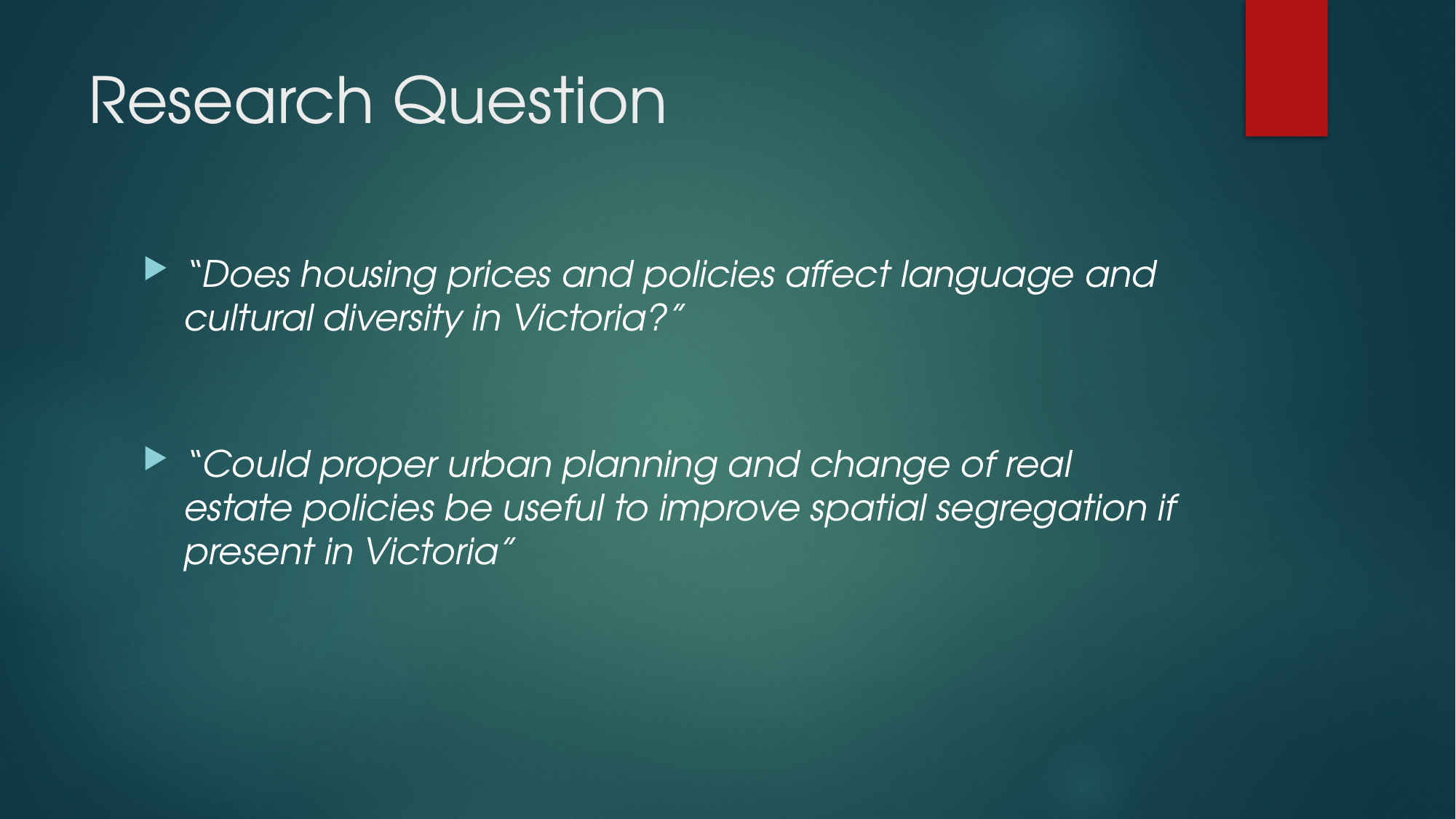

# Research Question
“Does housing prices and policies affect language and cultural diversity in Victoria?”
“Could proper urban planning and change of real estate policies be useful to improve spatial segregation if present in Victoria”